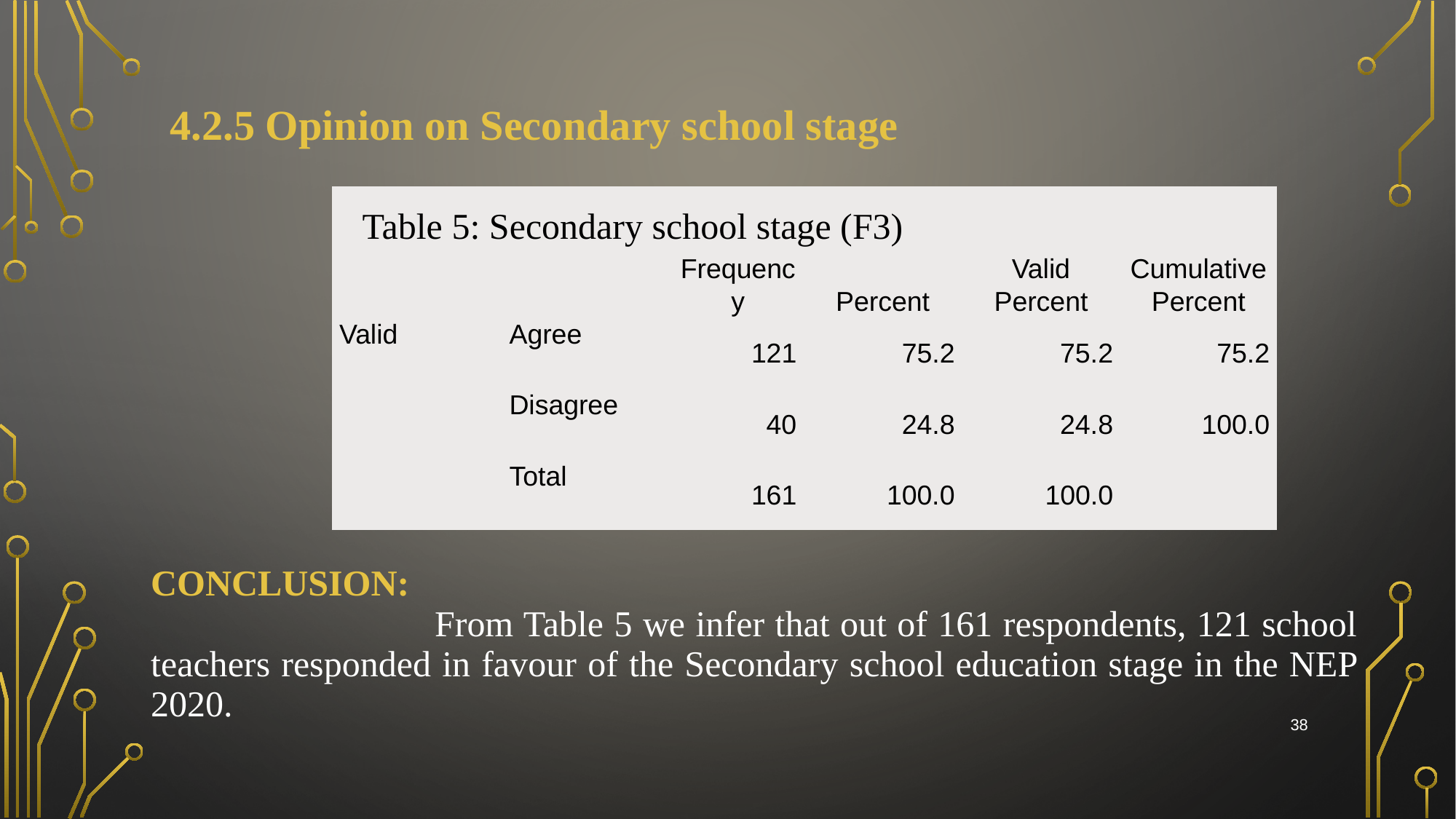

4.2.5 Opinion on Secondary school stage
|  |  | Frequency | Percent | Valid Percent | Cumulative Percent |
| --- | --- | --- | --- | --- | --- |
| Valid | Agree | 121 | 75.2 | 75.2 | 75.2 |
|  | Disagree | 40 | 24.8 | 24.8 | 100.0 |
|  | Total | 161 | 100.0 | 100.0 |  |
Table 5: Secondary school stage (F3)
| CONCLUSION: From Table 5 we infer that out of 161 respondents, 121 school teachers responded in favour of the Secondary school education stage in the NEP 2020. |
| --- |
38